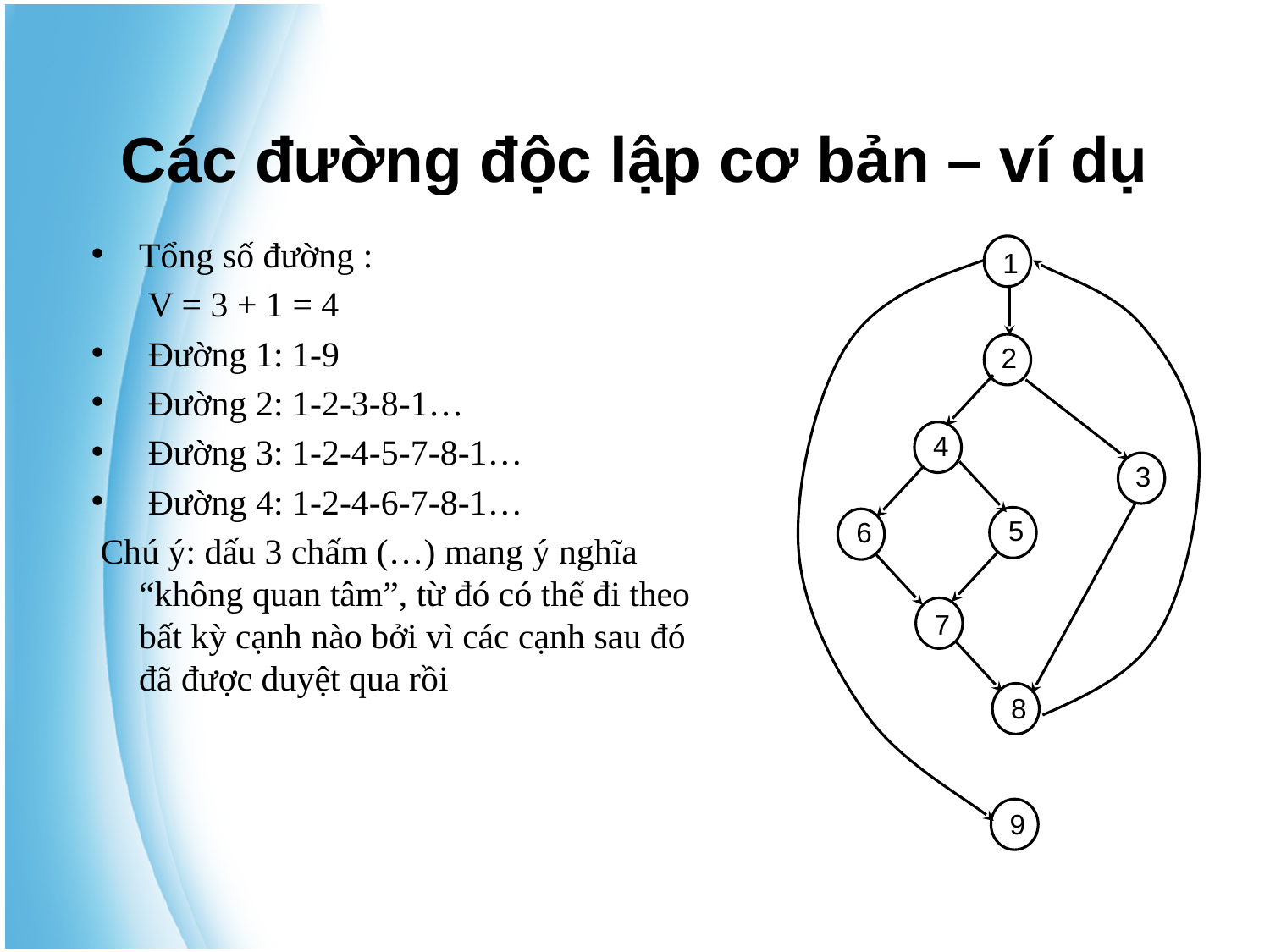

# Các đường độc lập cơ bản – ví dụ
Tổng số đường :
	 V = 3 + 1 = 4
 Đường 1: 1-9
 Đường 2: 1-2-3-8-1…
 Đường 3: 1-2-4-5-7-8-1…
 Đường 4: 1-2-4-6-7-8-1…
 Chú ý: dấu 3 chấm (…) mang ý nghĩa “không quan tâm”, từ đó có thể đi theo bất kỳ cạnh nào bởi vì các cạnh sau đó đã được duyệt qua rồi

1

2

4

3

5

6

7

8

9